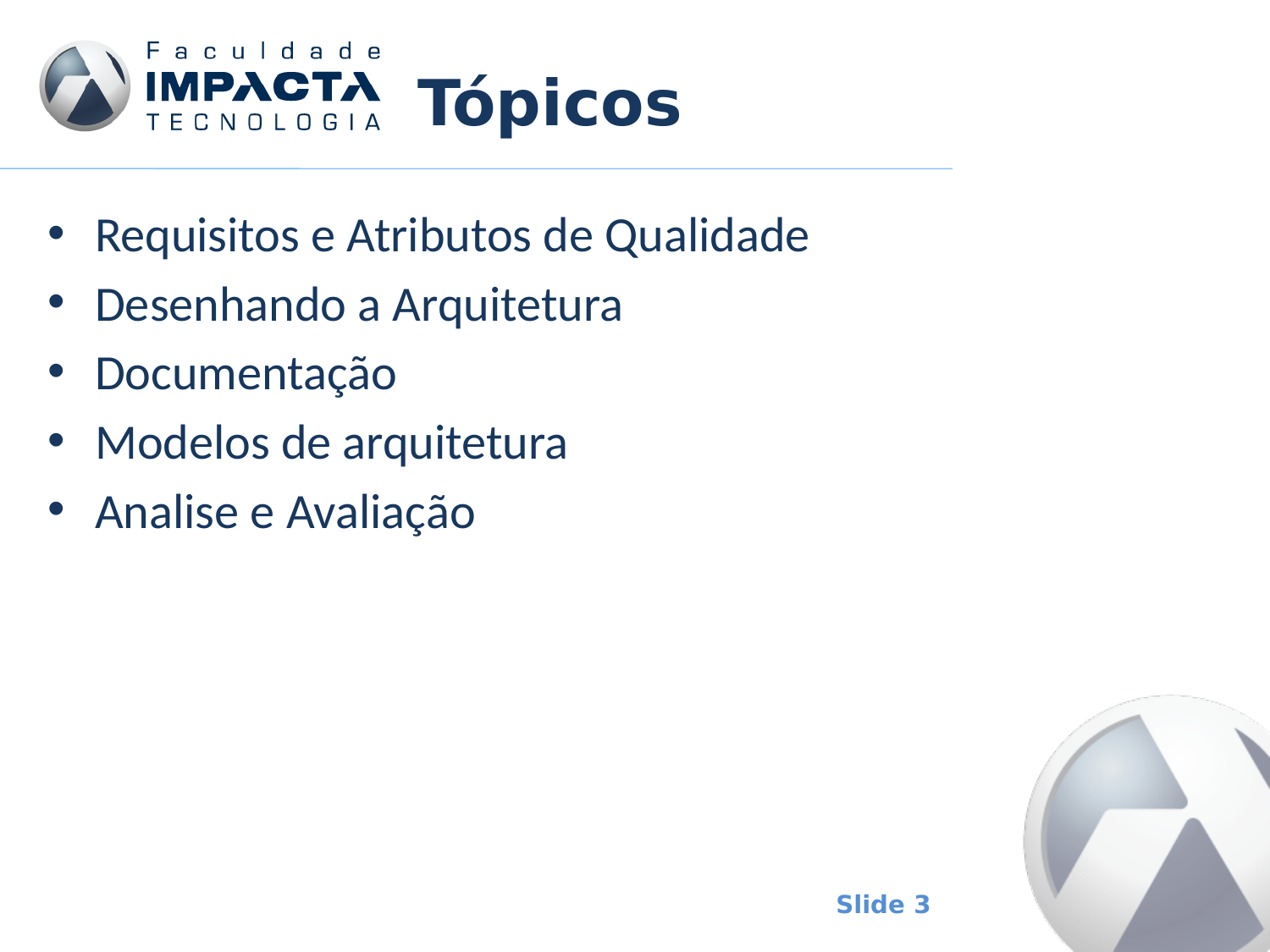

# Tópicos
Requisitos e Atributos de Qualidade
Desenhando a Arquitetura
Documentação
Modelos de arquitetura
Analise e Avaliação